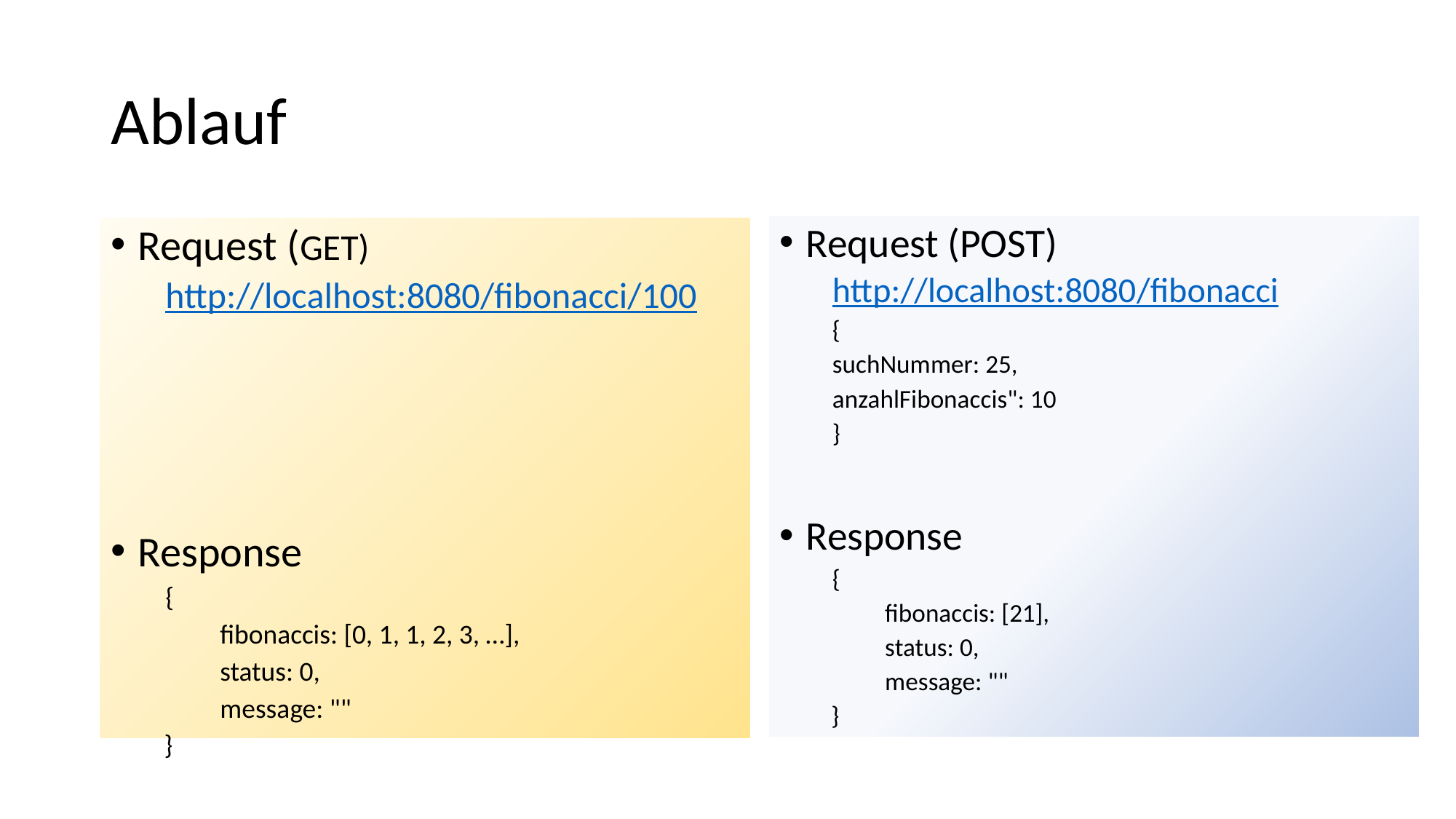

# Ablauf
Request (POST)
http://localhost:8080/fibonacci
{
	suchNummer: 25,
	anzahlFibonaccis": 10
}

Response
{
fibonaccis: [21],
status: 0,
message: ""
}
Request (GET)
http://localhost:8080/fibonacci/100

Response
{
fibonaccis: [0, 1, 1, 2, 3, …],
status: 0,
message: ""
}